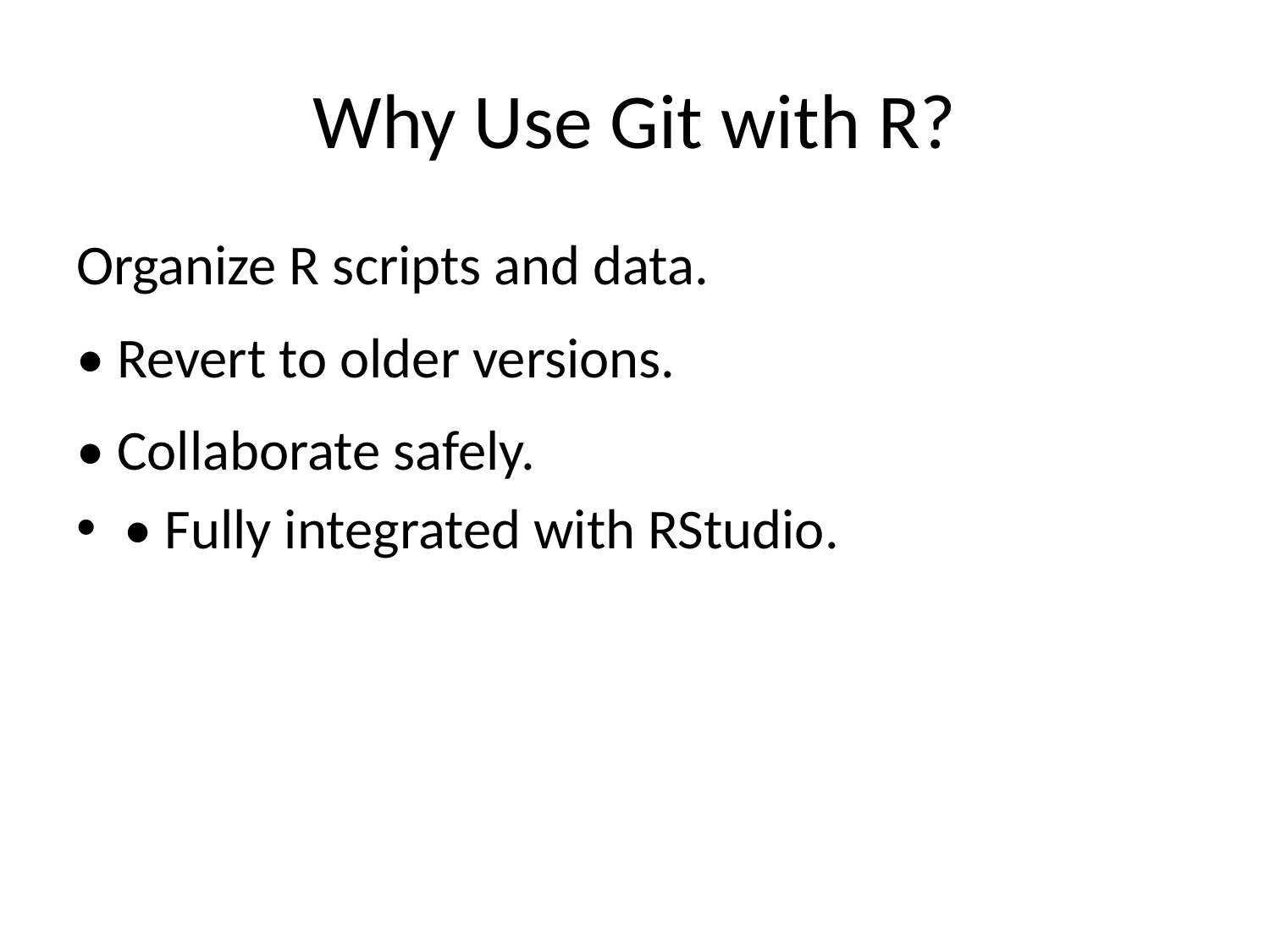

# Why Use Git with R?
Organize R scripts and data.
• Revert to older versions.
• Collaborate safely.
• Fully integrated with RStudio.